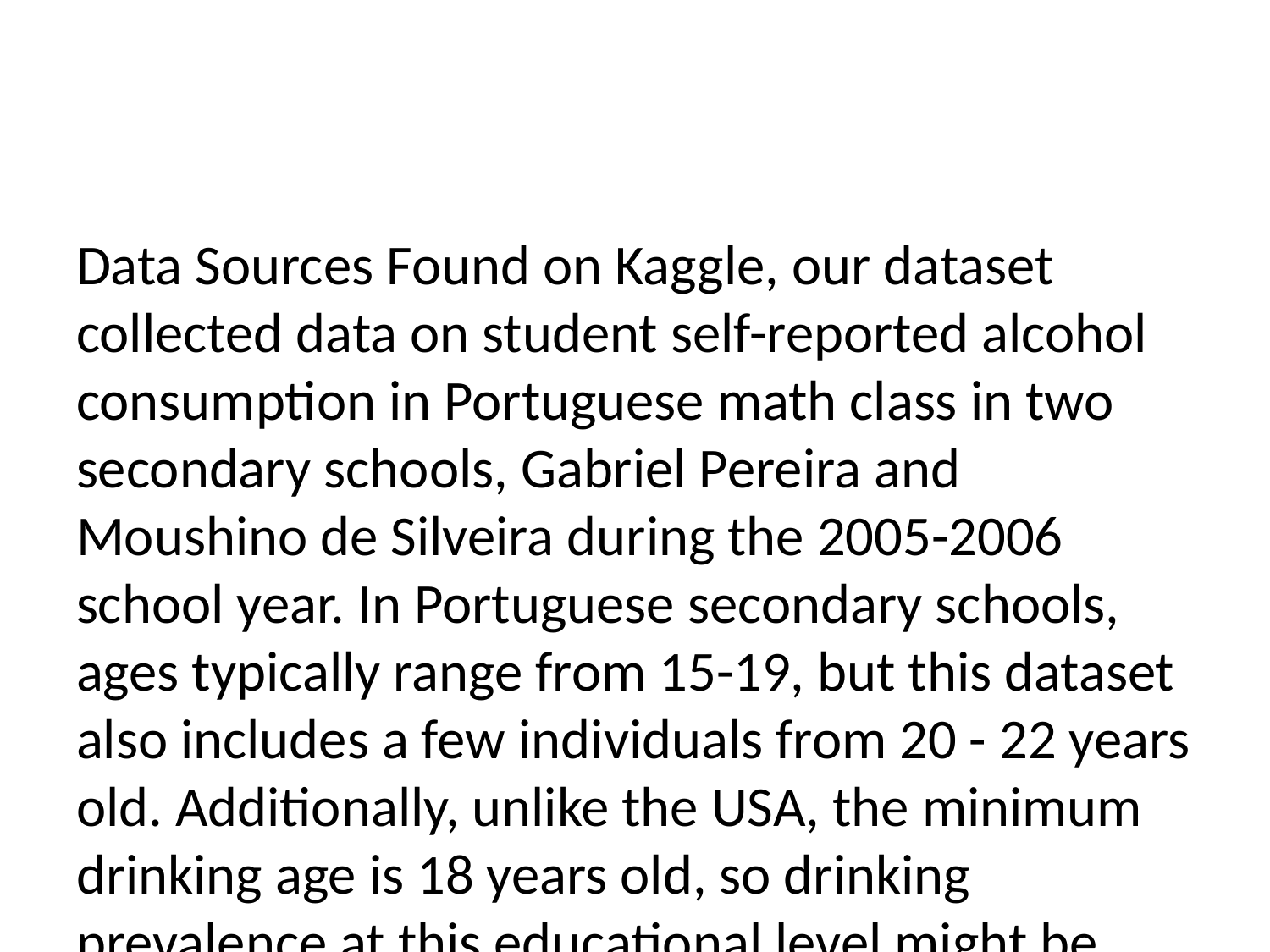

Data Sources Found on Kaggle, our dataset collected data on student self-reported alcohol consumption in Portuguese math class in two secondary schools, Gabriel Pereira and Moushino de Silveira during the 2005-2006 school year. In Portuguese secondary schools, ages typically range from 15-19, but this dataset also includes a few individuals from 20 - 22 years old. Additionally, unlike the USA, the minimum drinking age is 18 years old, so drinking prevalence at this educational level might be less comparable to high schools in the USA, but since drinking is legal for students nearing graduation, this may be more parallel to drinking trends in US universities. —- Data presentation
In addition to demographic and geographic information such as school name, address, sex, age, and family size, our data contains relevant information needed to accomplish the analysis. See the table below:
## Rows: 395 Columns: 33
## ── Column specification ────────────────────────────────────────────────────────
## Delimiter: ","
## chr (17): school, sex, address, famsize, Pstatus, Mjob, Fjob, reason, guardi...
## dbl (16): age, Medu, Fedu, traveltime, studytime, failures, famrel, freetime...
##
## ℹ Use `spec()` to retrieve the full column specification for this data.
## ℹ Specify the column types or set `show_col_types = FALSE` to quiet this message.
library(tidyverse)
Table_variables%>%
  knitr::kable()